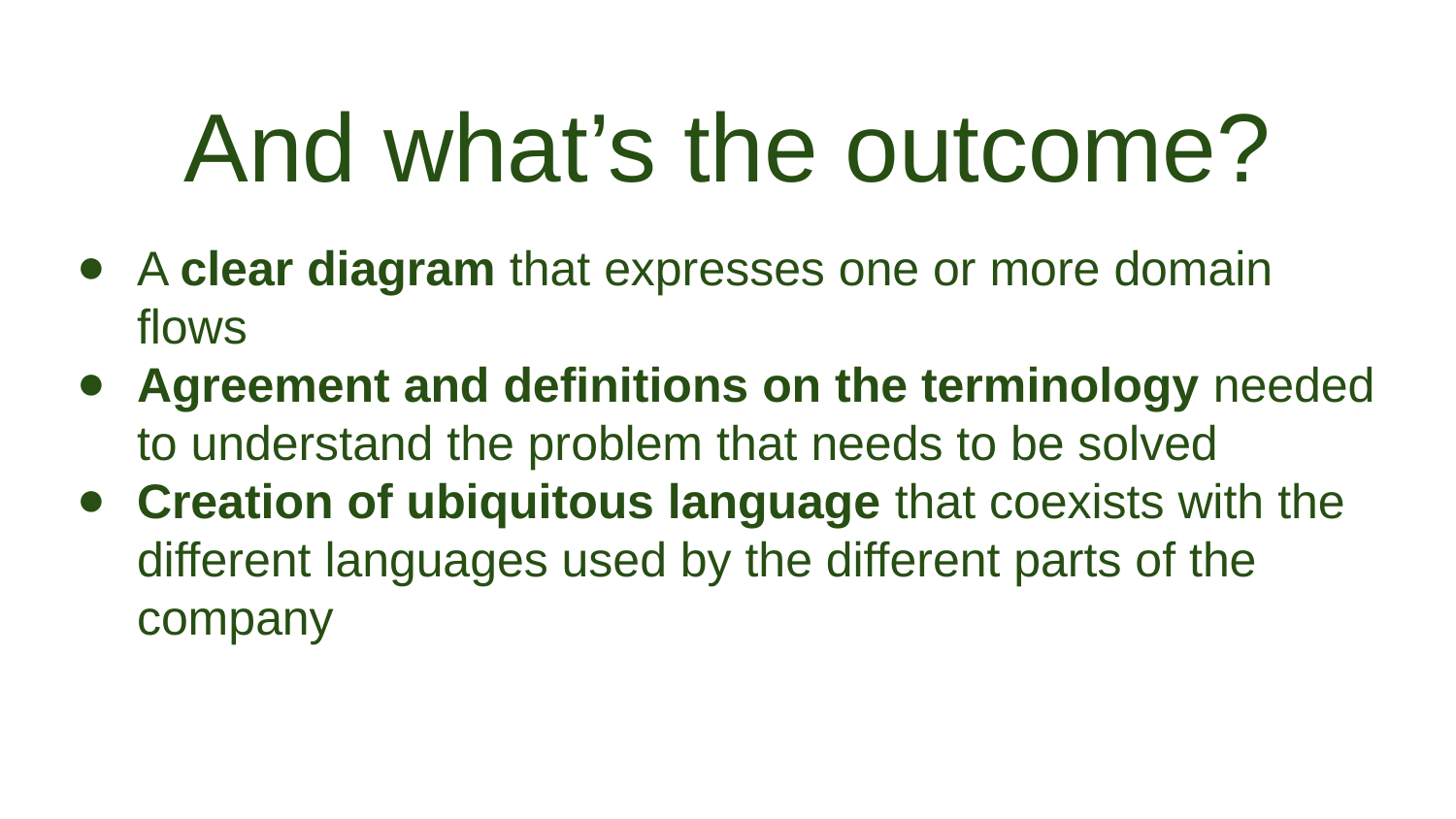

# And what’s the outcome?
A clear diagram that expresses one or more domain flows
Agreement and definitions on the terminology needed to understand the problem that needs to be solved
Creation of ubiquitous language that coexists with the different languages used by the different parts of the company